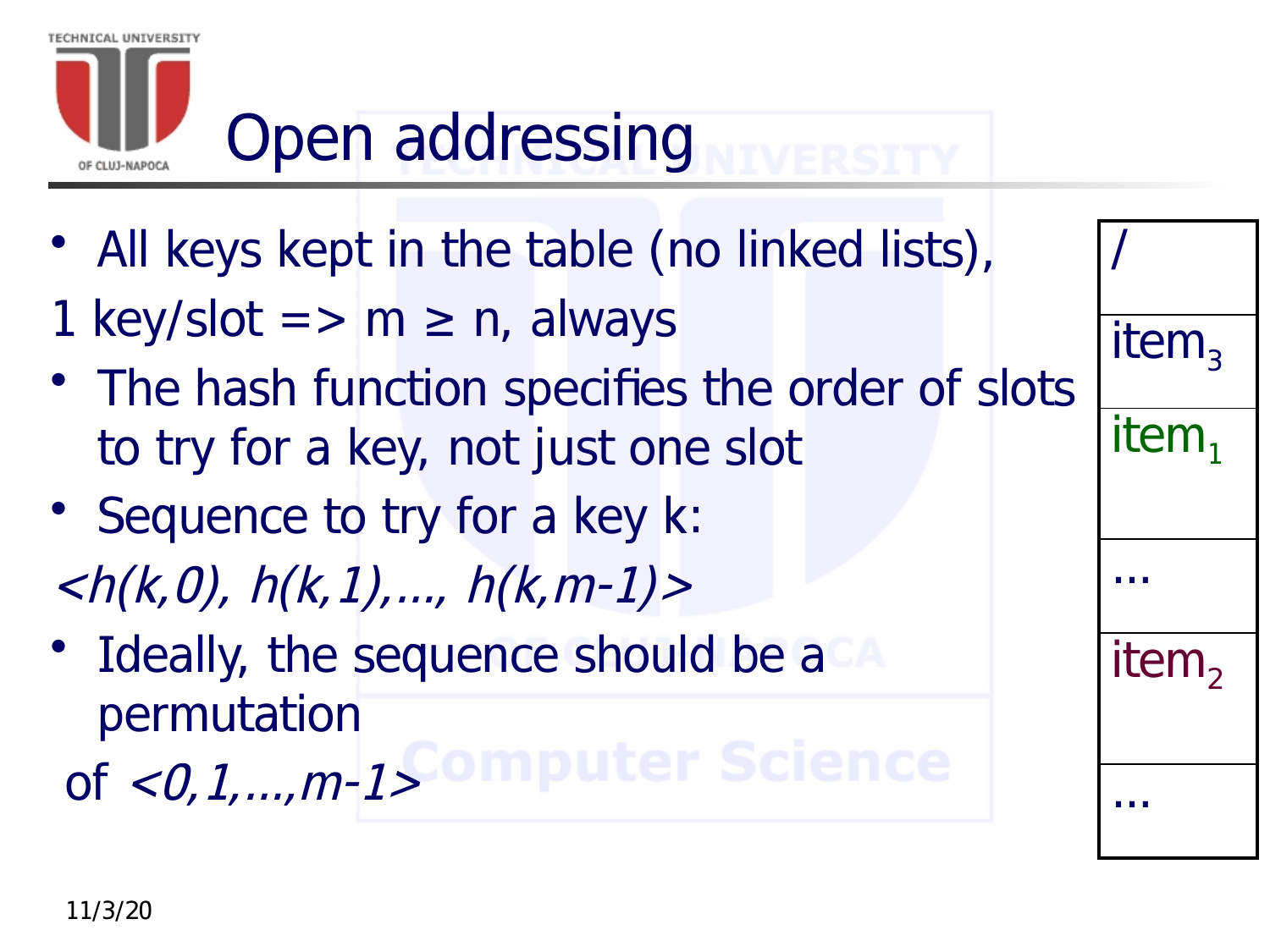

# Open addressing
All keys kept in the table (no linked lists),
1 key/slot => m ≥ n, always
The hash function specifies the order of slots to try for a key, not just one slot
Sequence to try for a key k:
<h(k,0), h(k,1),…, h(k,m-1)>
Ideally, the sequence should be a permutation
 of <0,1,…,m-1>
| / |
| --- |
| item3 |
| item1 |
| … |
| item2 |
| … |
11/3/20